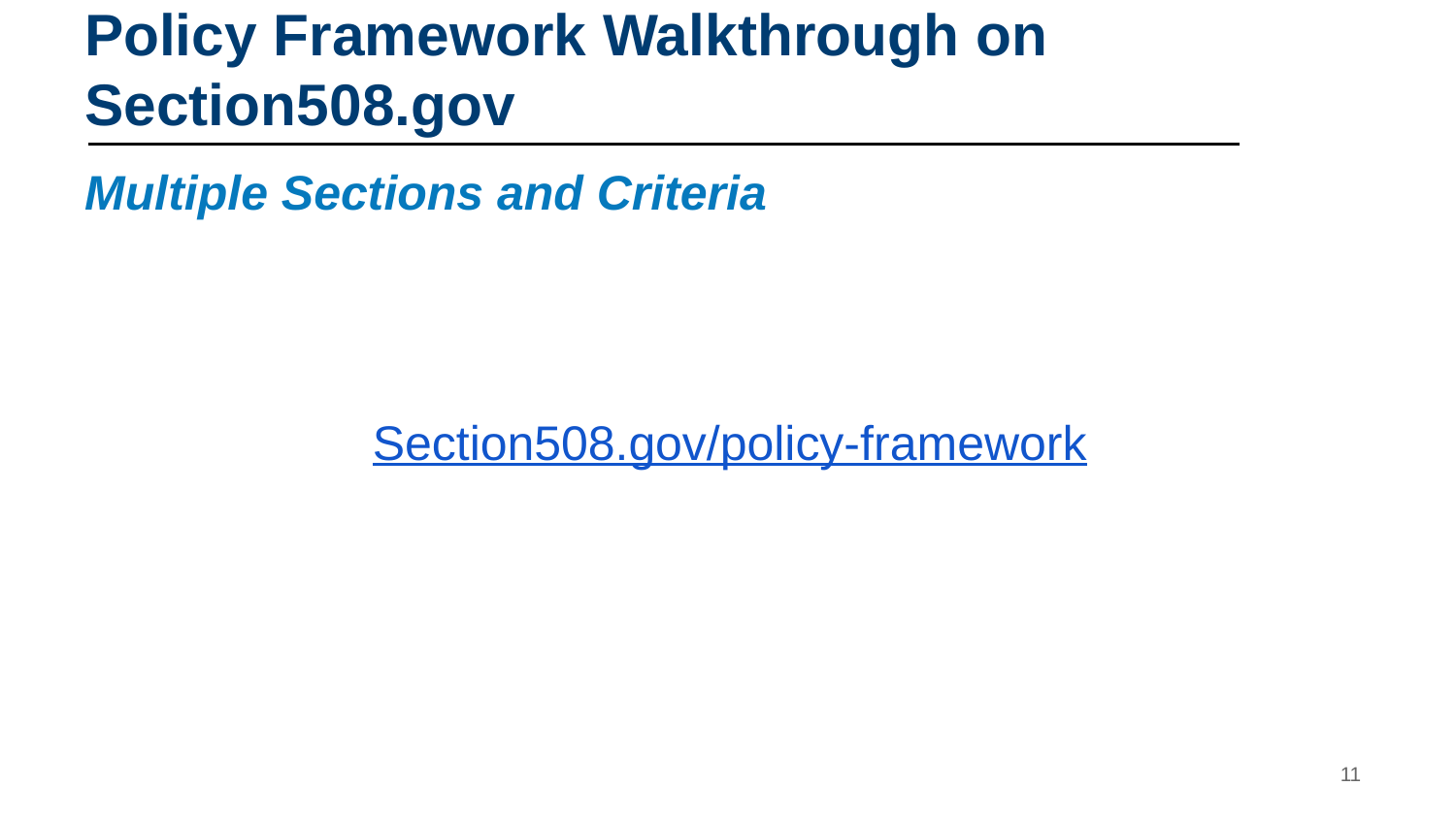

# Policy Framework Walkthrough on Section508.gov
Multiple Sections and Criteria
Section508.gov/policy-framework

11